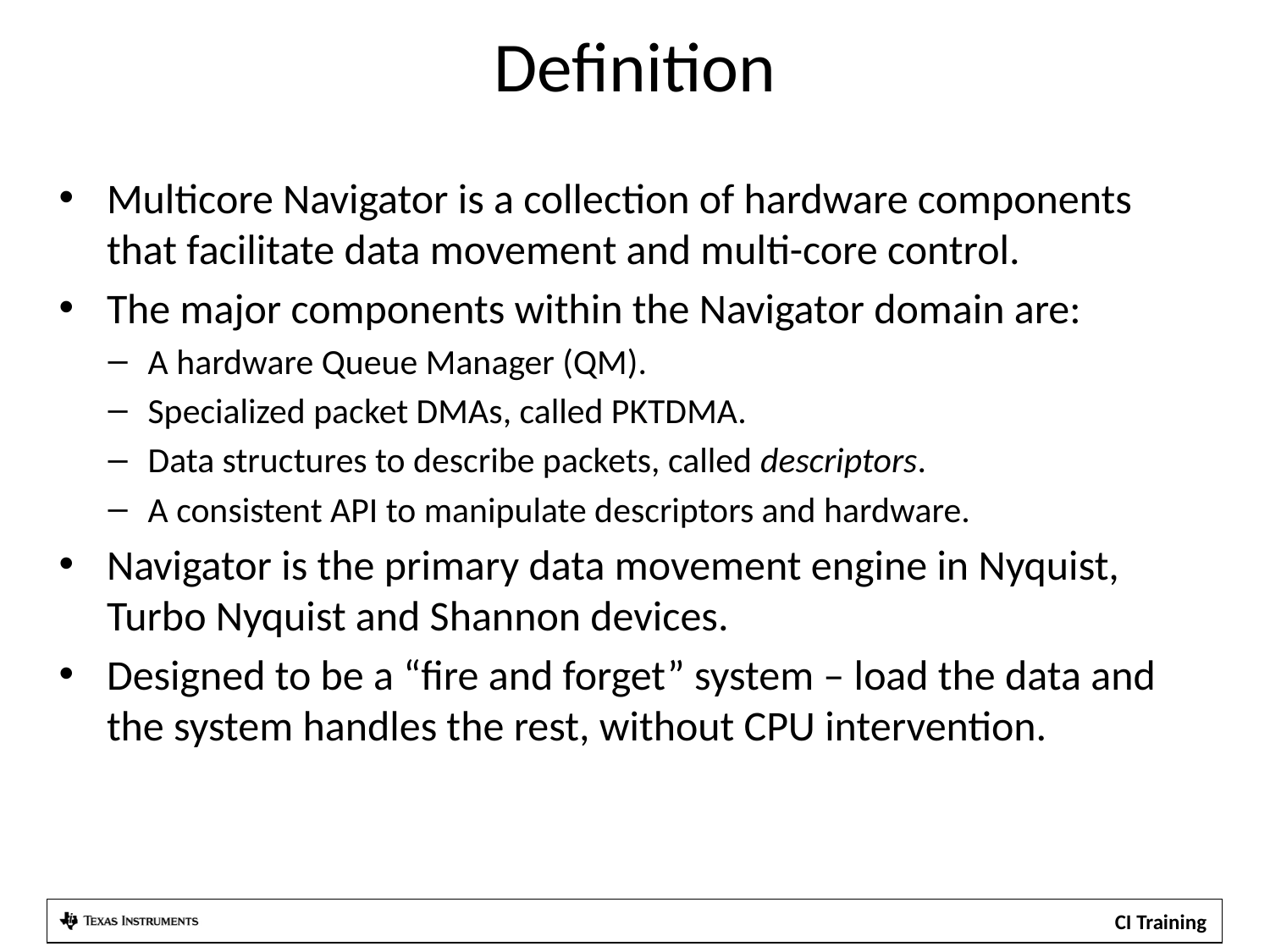

# Definition
Multicore Navigator is a collection of hardware components that facilitate data movement and multi-core control.
The major components within the Navigator domain are:
A hardware Queue Manager (QM).
Specialized packet DMAs, called PKTDMA.
Data structures to describe packets, called descriptors.
A consistent API to manipulate descriptors and hardware.
Navigator is the primary data movement engine in Nyquist, Turbo Nyquist and Shannon devices.
Designed to be a “fire and forget” system – load the data and the system handles the rest, without CPU intervention.